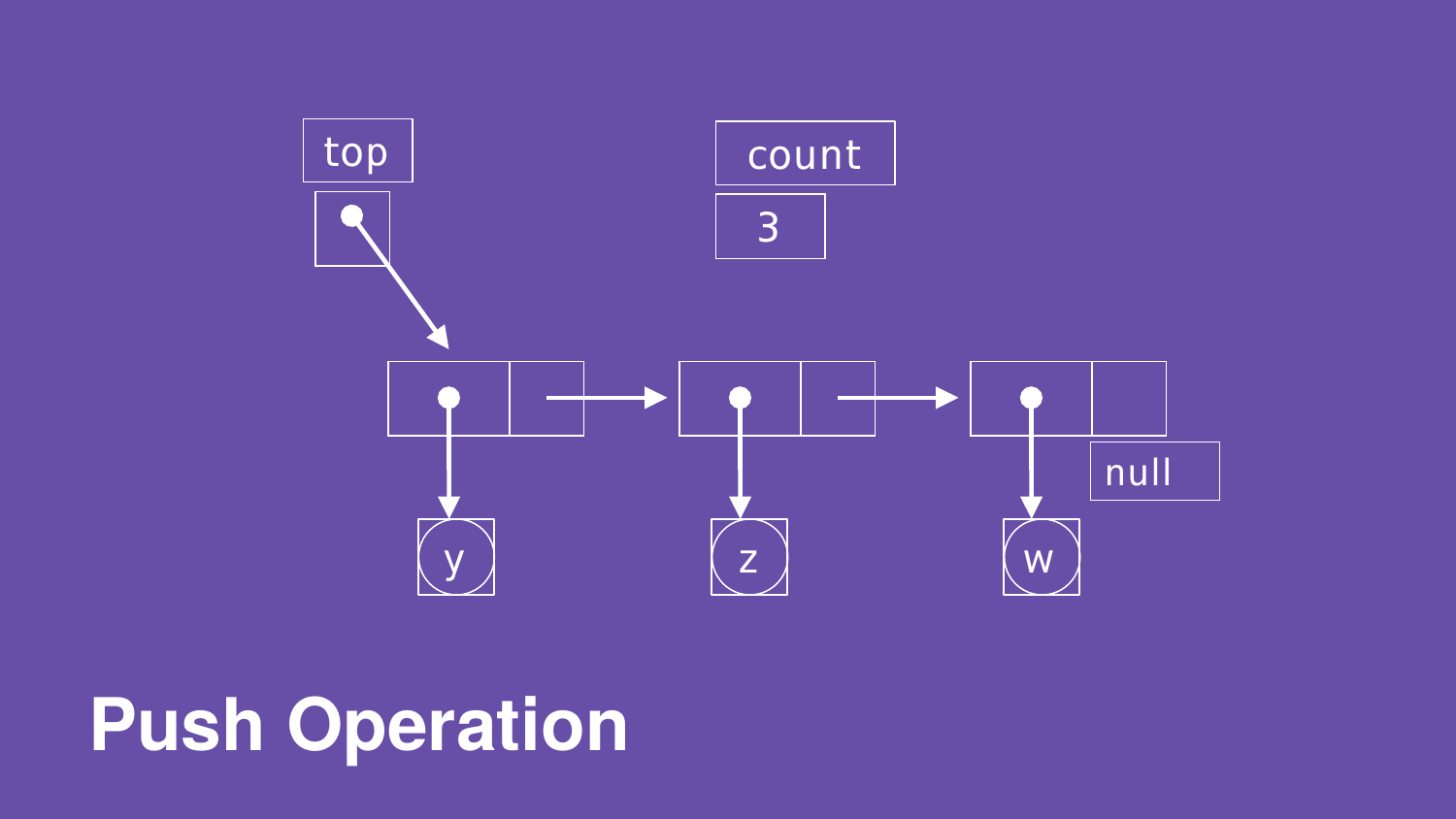

top
count

3

null
y

z

w

Push Operation